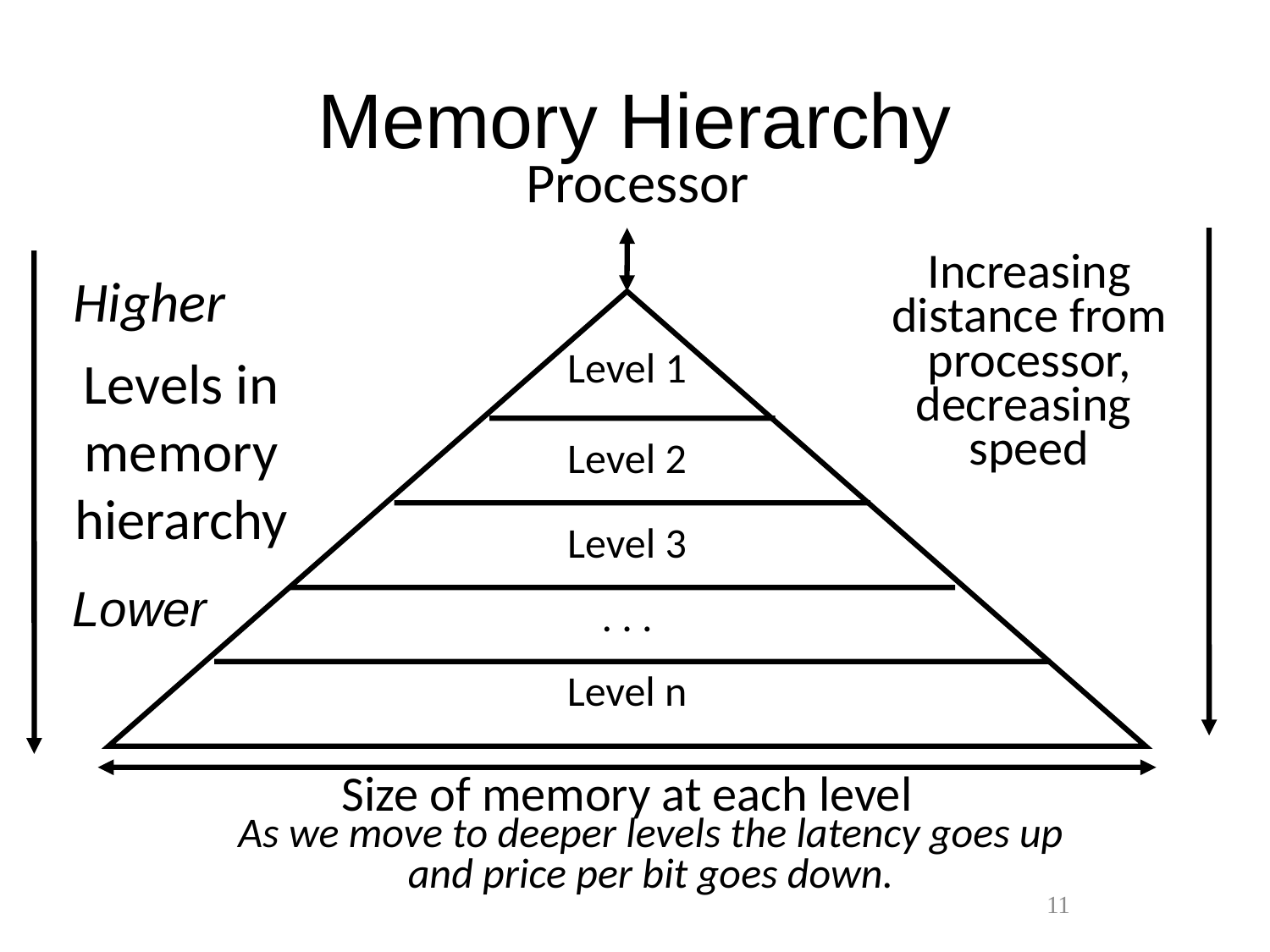

# Memory Hierarchy
Processor

Increasing distance from processor,
decreasing  speed

Levels in memory hierarchy
Higher

Level 1

Level 2

Level 3

. . .

Level n
Lower

Size of memory at each level
As we move to deeper levels the latency goes up
 and price per bit goes down.
11